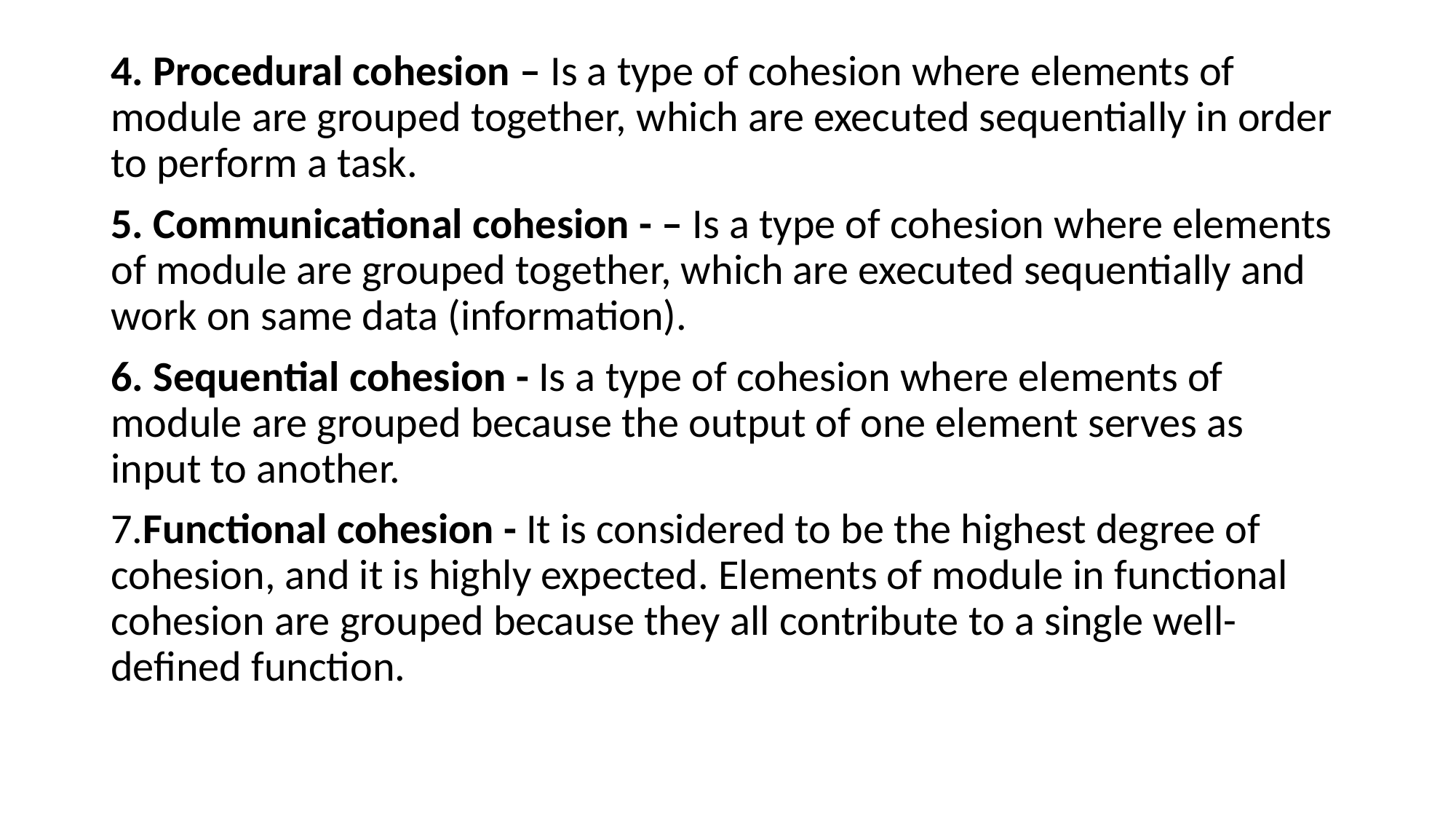

4. Procedural cohesion – Is a type of cohesion where elements of module are grouped together, which are executed sequentially in order to perform a task.
5. Communicational cohesion - – Is a type of cohesion where elements of module are grouped together, which are executed sequentially and work on same data (information).
6. Sequential cohesion - Is a type of cohesion where elements of module are grouped because the output of one element serves as input to another.
7.Functional cohesion - It is considered to be the highest degree of cohesion, and it is highly expected. Elements of module in functional cohesion are grouped because they all contribute to a single well-defined function.